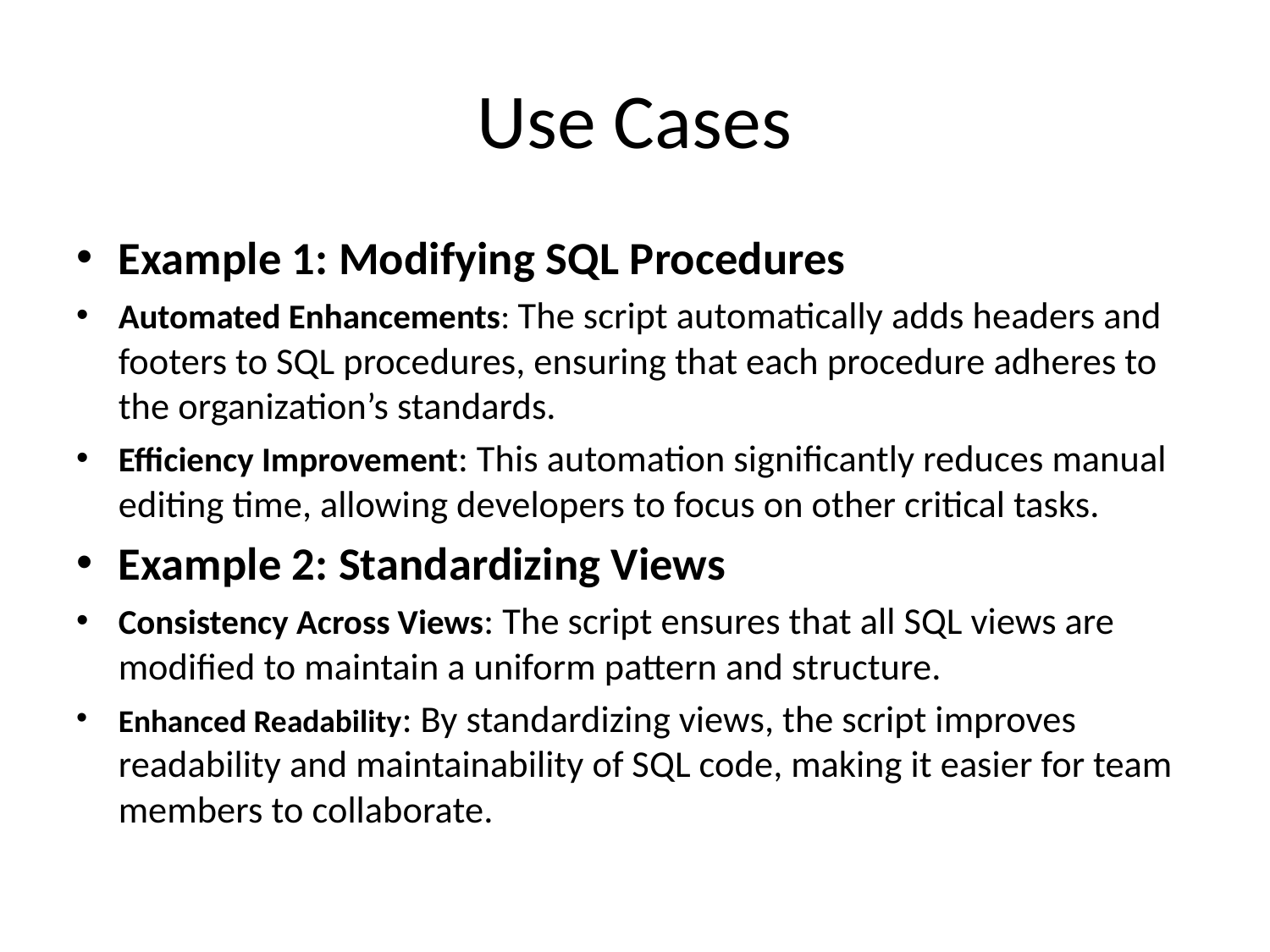

# Use Cases
Example 1: Modifying SQL Procedures
Automated Enhancements: The script automatically adds headers and footers to SQL procedures, ensuring that each procedure adheres to the organization’s standards.
Efficiency Improvement: This automation significantly reduces manual editing time, allowing developers to focus on other critical tasks.
Example 2: Standardizing Views
Consistency Across Views: The script ensures that all SQL views are modified to maintain a uniform pattern and structure.
Enhanced Readability: By standardizing views, the script improves readability and maintainability of SQL code, making it easier for team members to collaborate.